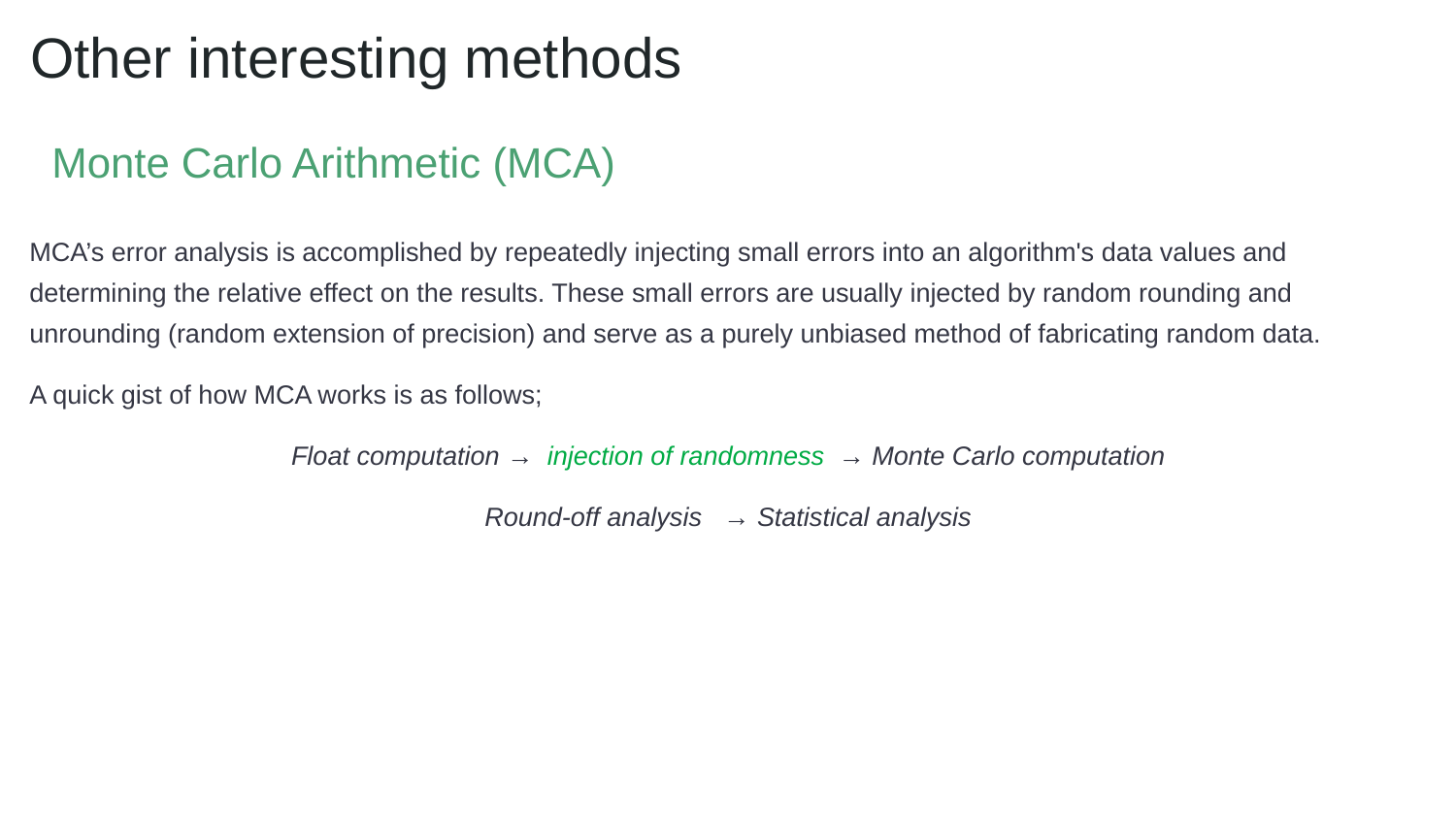

# Other interesting methods
Monte Carlo Arithmetic (MCA)
MCA’s error analysis is accomplished by repeatedly injecting small errors into an algorithm's data values and determining the relative effect on the results. These small errors are usually injected by random rounding and unrounding (random extension of precision) and serve as a purely unbiased method of fabricating random data.
A quick gist of how MCA works is as follows;
Float computation →  injection of randomness  → Monte Carlo computation
Round-off analysis   → Statistical analysis